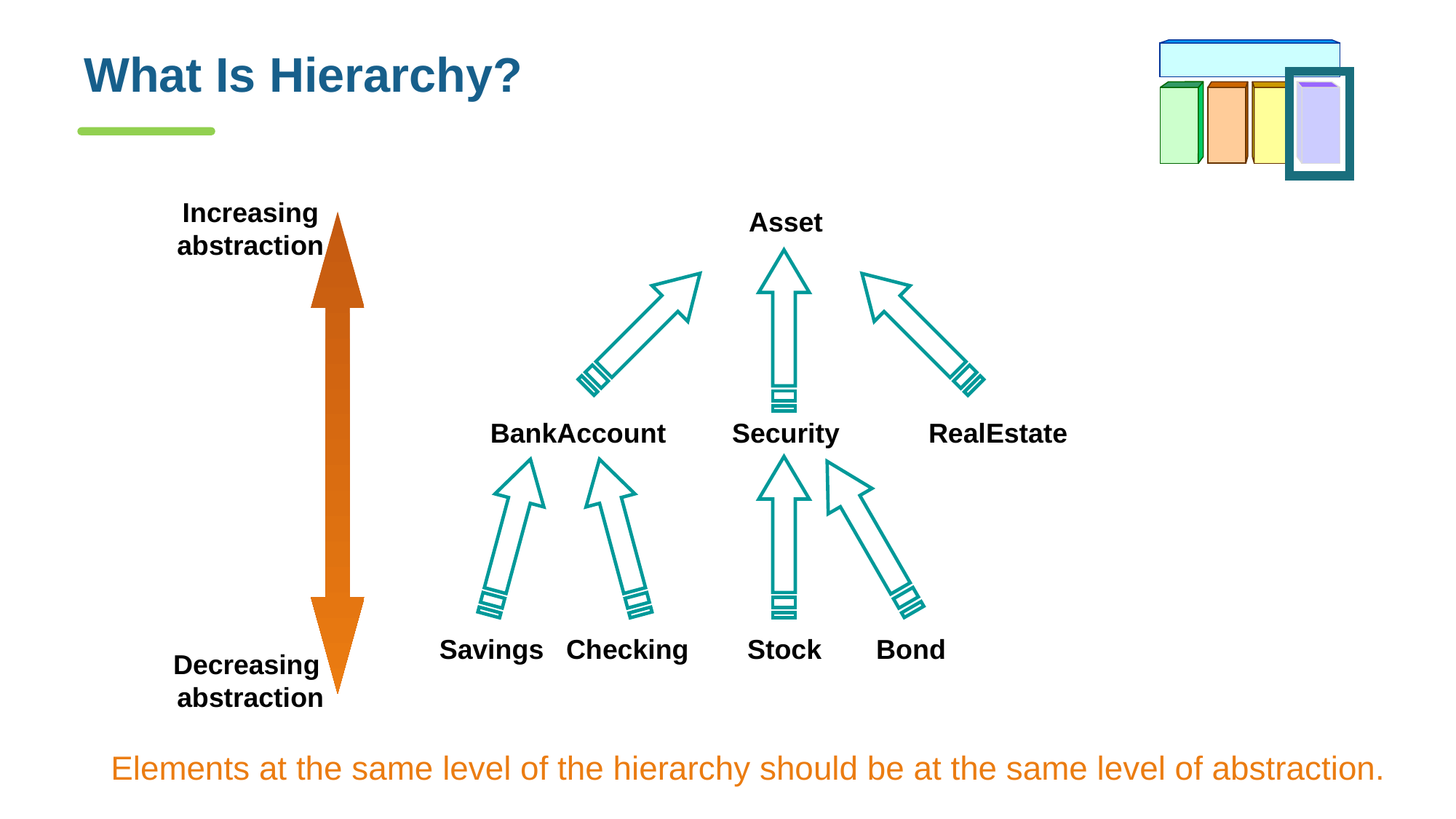

# What Is Hierarchy?

Increasing
abstraction
Asset

BankAccount
Security
RealEstate

Savings
Checking
Stock
Bond
Decreasing
abstraction
Elements at the same level of the hierarchy should be at the same level of abstraction.
52